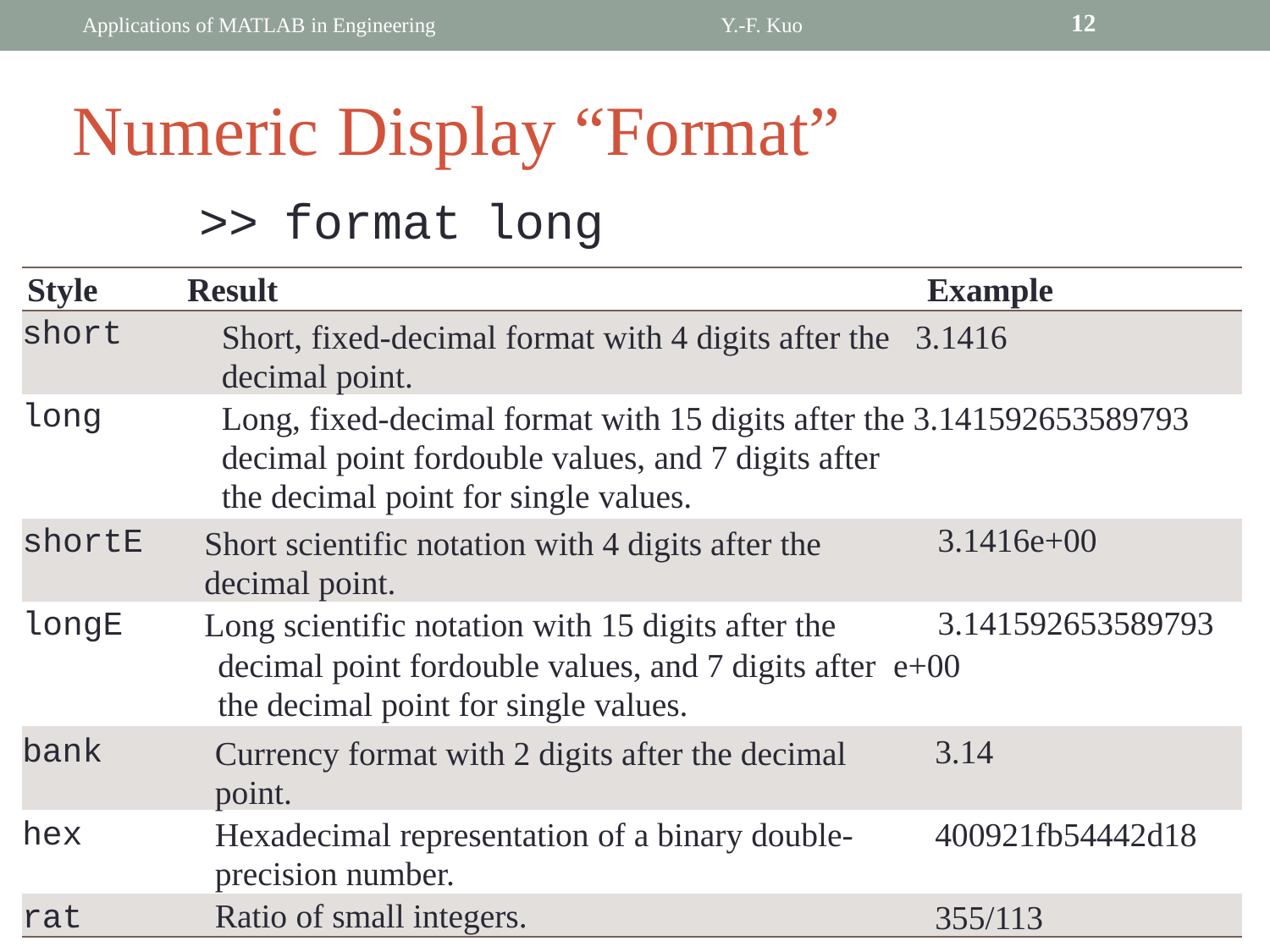

12
Applications of MATLAB in Engineering
Y.-F. Kuo

Numeric Display “Format”

	>>  format  long

Style
Result
Example

short

long
Short, fixed-decimal format with 4 digits after the   3.1416
decimal point.
Long, fixed-decimal format with 15 digits after the 3.141592653589793
decimal point fordouble values, and 7 digits after
the decimal point for single values.

shortE

longE
3.1416e+00

3.141592653589793
Short scientific notation with 4 digits after the
decimal point.
Long scientific notation with 15 digits after the
decimal point fordouble values, and 7 digits after  e+00
the decimal point for single values.

bank

hex

rat
3.14

400921fb54442d18

355/113
Currency format with 2 digits after the decimal
point.
Hexadecimal representation of a binary double-
precision number.
Ratio of small integers.